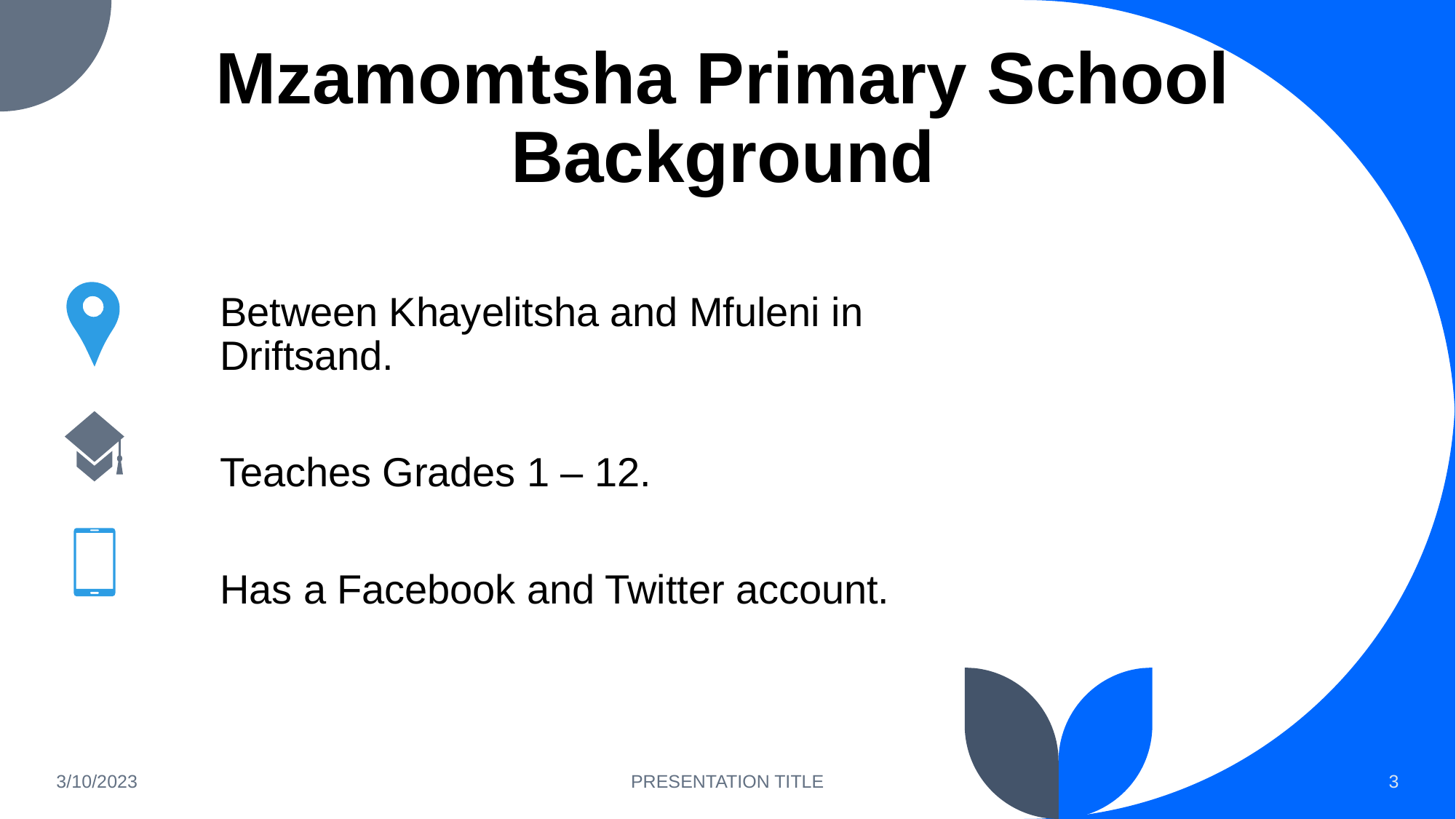

# Mzamomtsha Primary School Background

Between Khayelitsha and Mfuleni in Driftsand.

Teaches Grades 1 – 12.

Has a Facebook and Twitter account.

3/10/2023
PRESENTATION TITLE
3